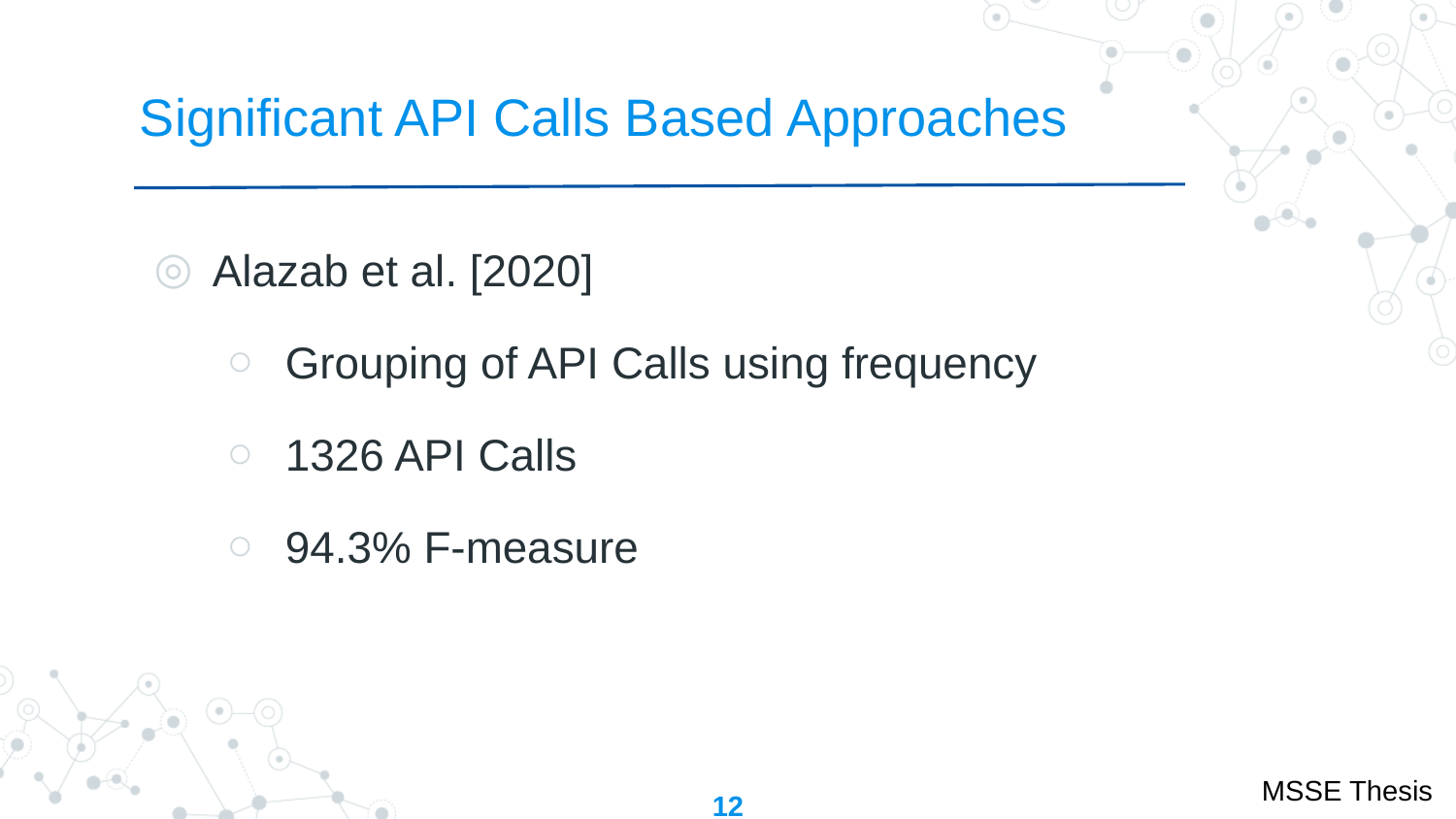

# Significant API Calls Based Approaches
Alazab et al. [2020]
Grouping of API Calls using frequency
1326 API Calls
94.3% F-measure

12